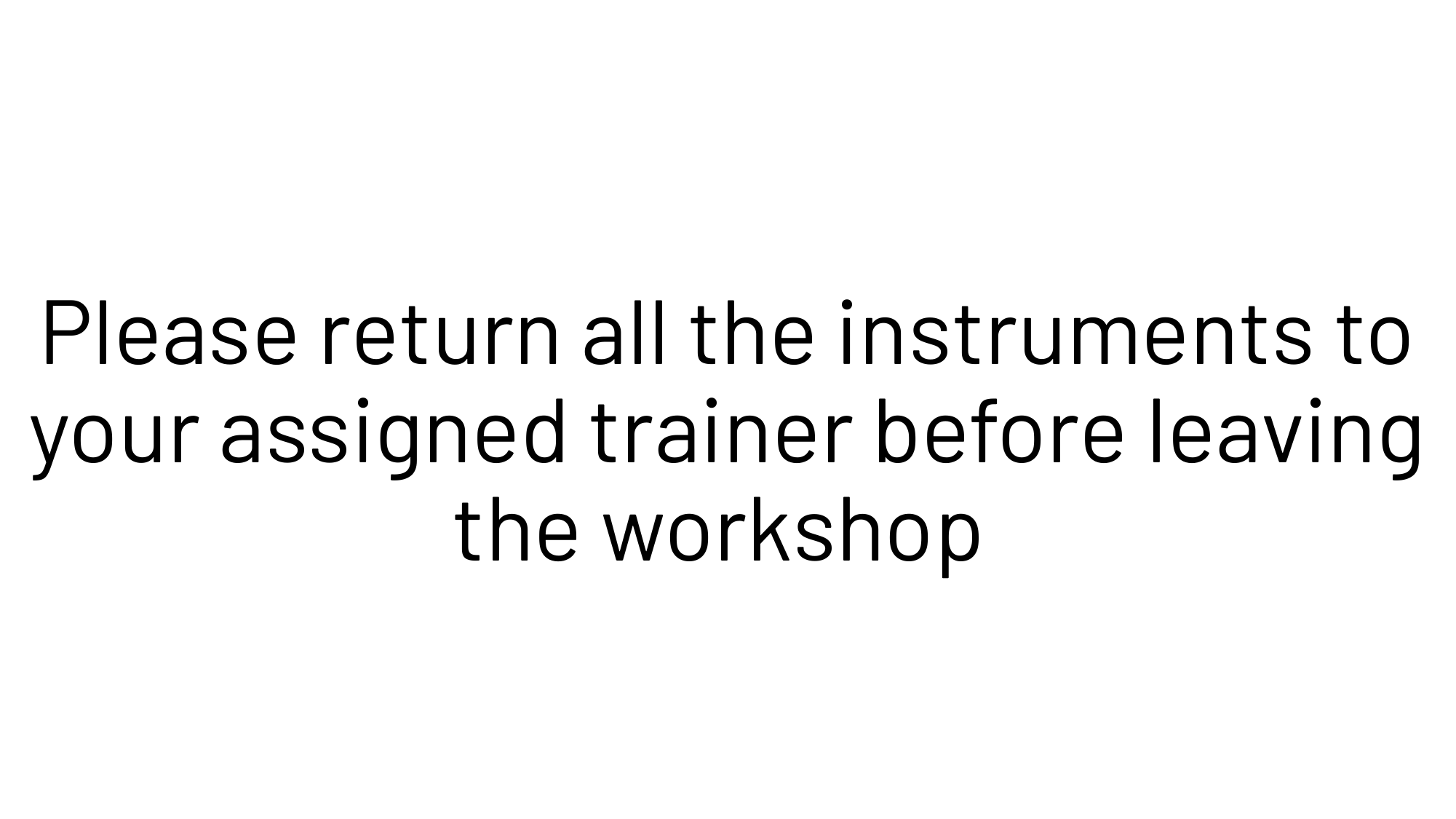

# Please return all the instruments to your assigned trainer before leaving the workshop